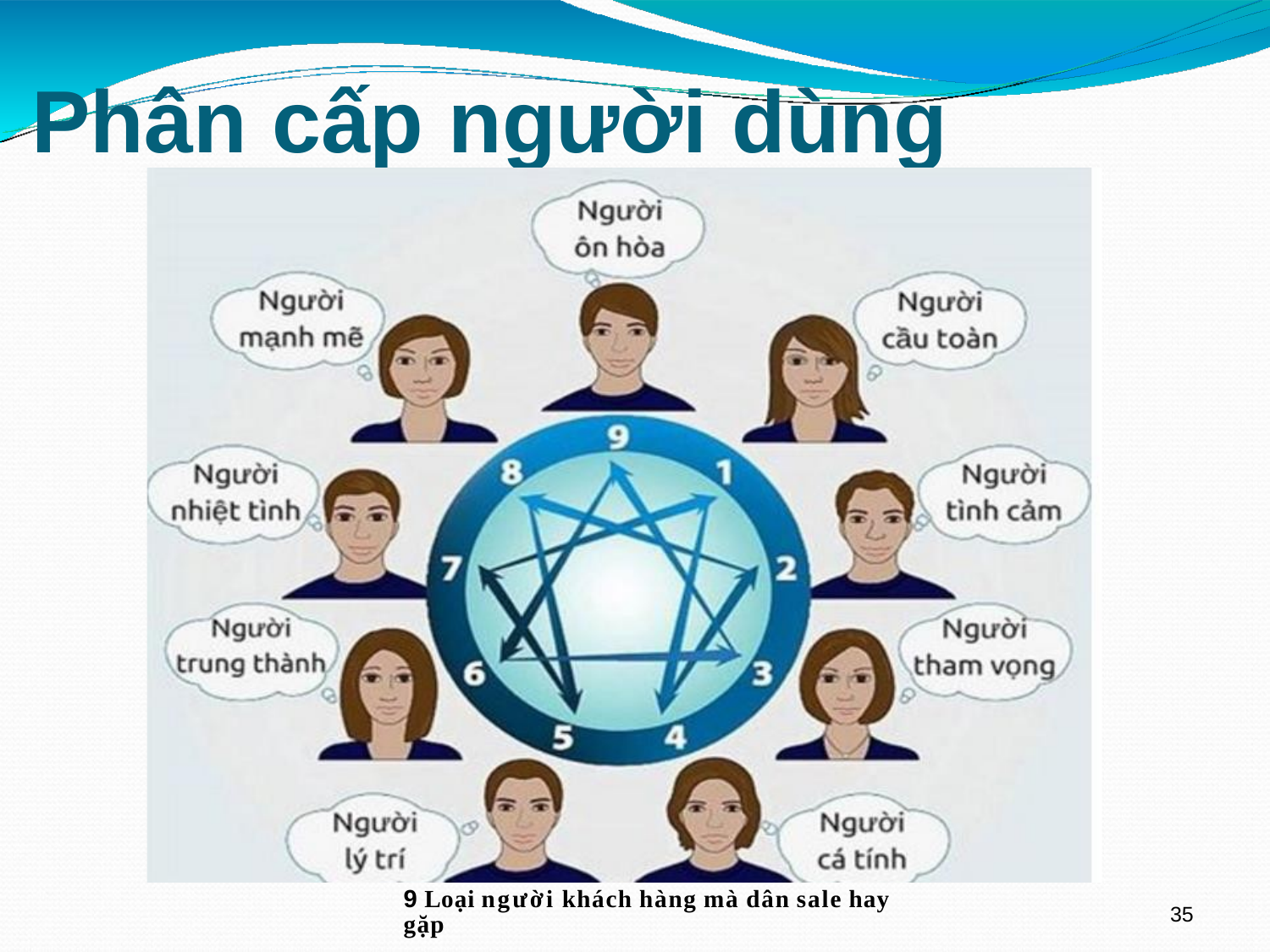

# Phân cấp người dùng

9 Loại người khách hàng mà dân sale hay gặp
35